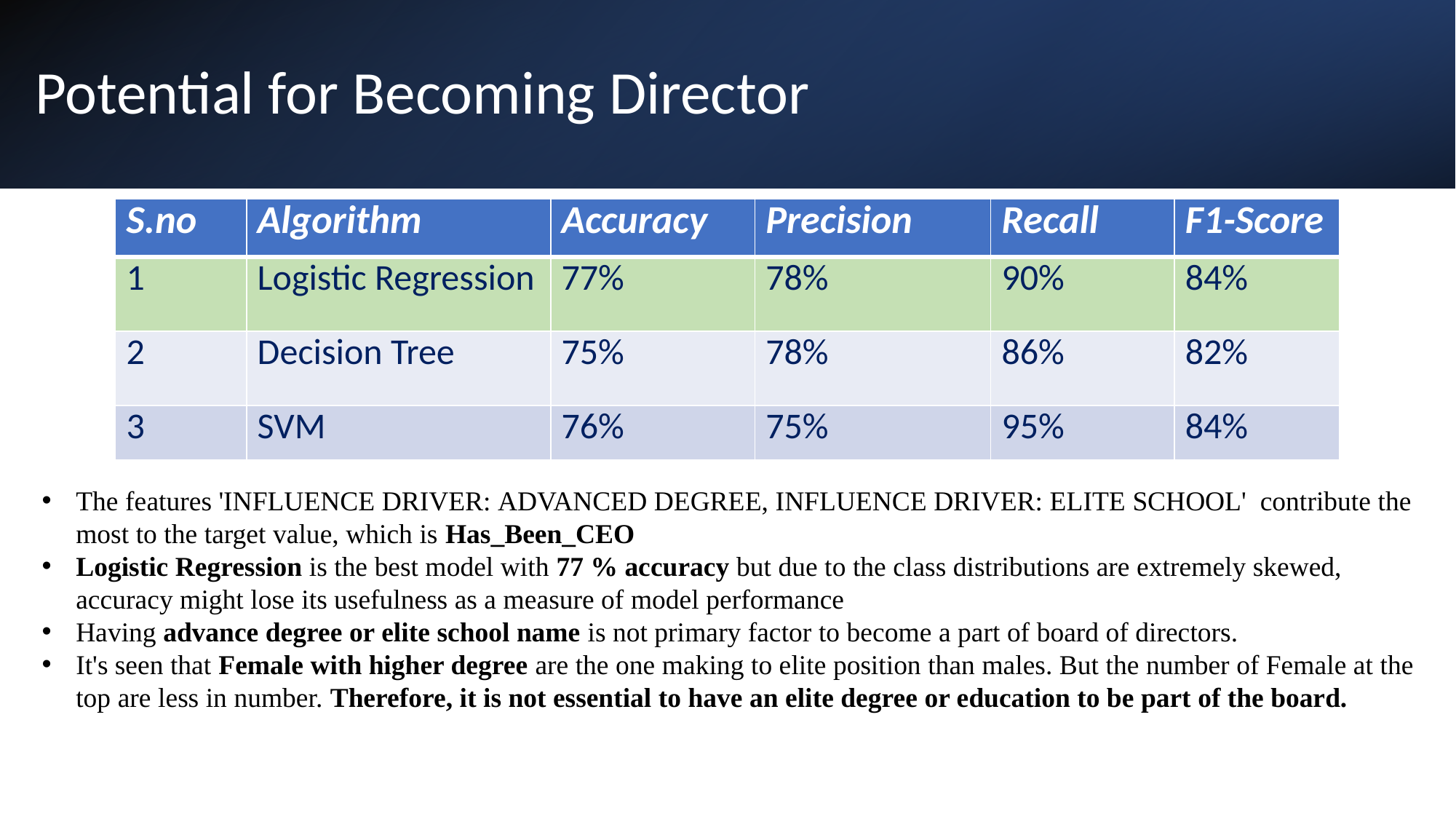

# Potential for Becoming Director
| S.no​ | Algorithm | Accuracy ​ | Precision ​ | Recall ​ | F1-Score​ |
| --- | --- | --- | --- | --- | --- |
| 1​ | Logistic Regression​ | 77%​ | 78%​ | 90%​ | 84%​ |
| 2​ | Decision Tree​ | 75%​ | 78%​ | 86%​ | 82%​ |
| 3​ | SVM​ | 76%​ | 75%​ | 95%​ | 84%​ |
The features 'INFLUENCE DRIVER: ADVANCED DEGREE, INFLUENCE DRIVER: ELITE SCHOOL'  contribute the most to the target value, which is Has_Been_CEO
Logistic Regression is the best model with 77 % accuracy but due to the class distributions are extremely skewed, accuracy might lose its usefulness as a measure of model performance
Having advance degree or elite school name is not primary factor to become a part of board of directors.
It's seen that Female with higher degree are the one making to elite position than males. But the number of Female at the top are less in number. Therefore, it is not essential to have an elite degree or education to be part of the board.